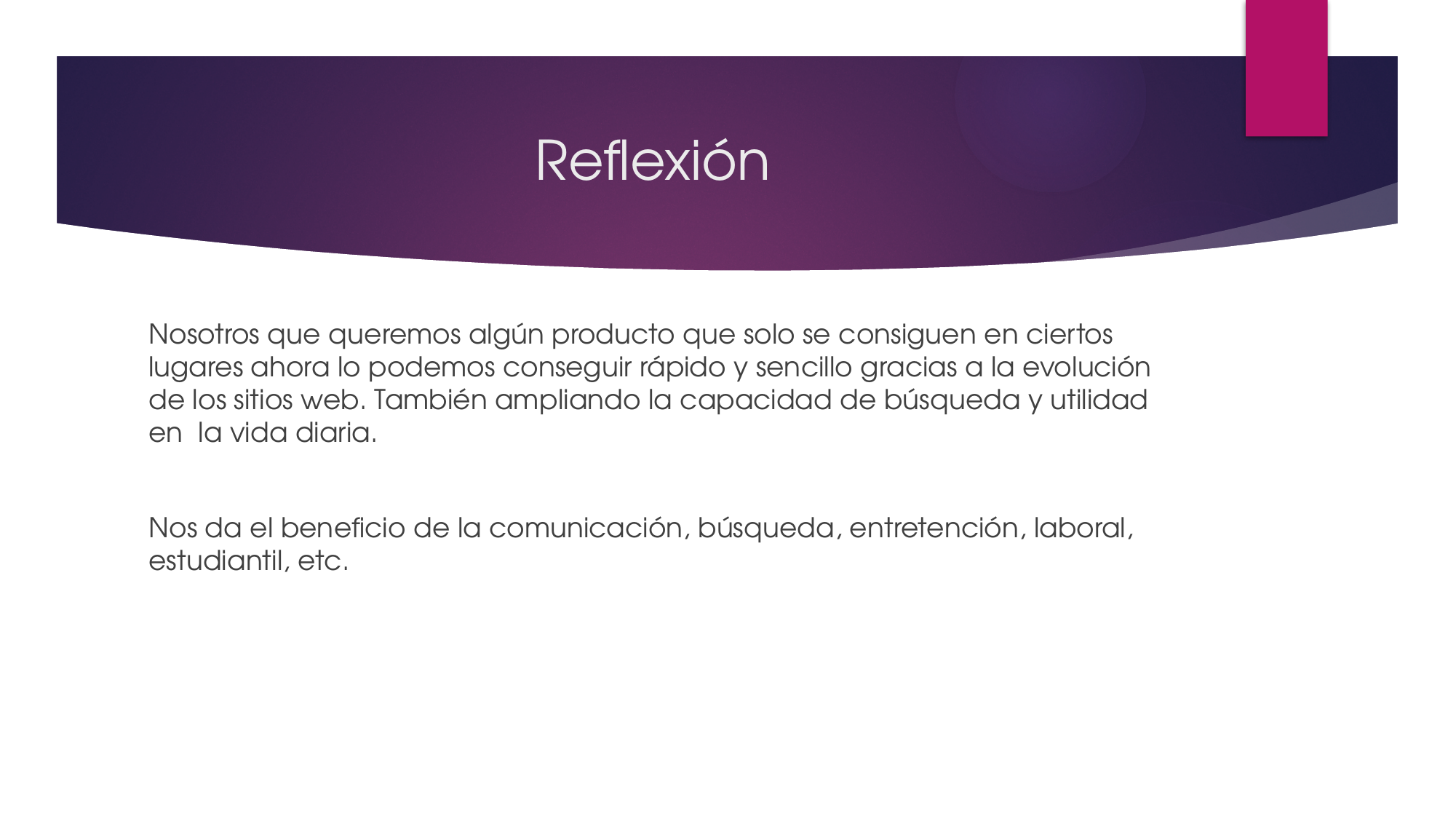

# Reflexión
Nosotros que queremos algún producto que solo se consiguen en ciertos lugares ahora lo podemos conseguir rápido y sencillo gracias a la evolución de los sitios web. También ampliando la capacidad de búsqueda y utilidad en  la vida diaria.

Nos da el beneficio de la comunicación, búsqueda, entretención, laboral, estudiantil, etc.